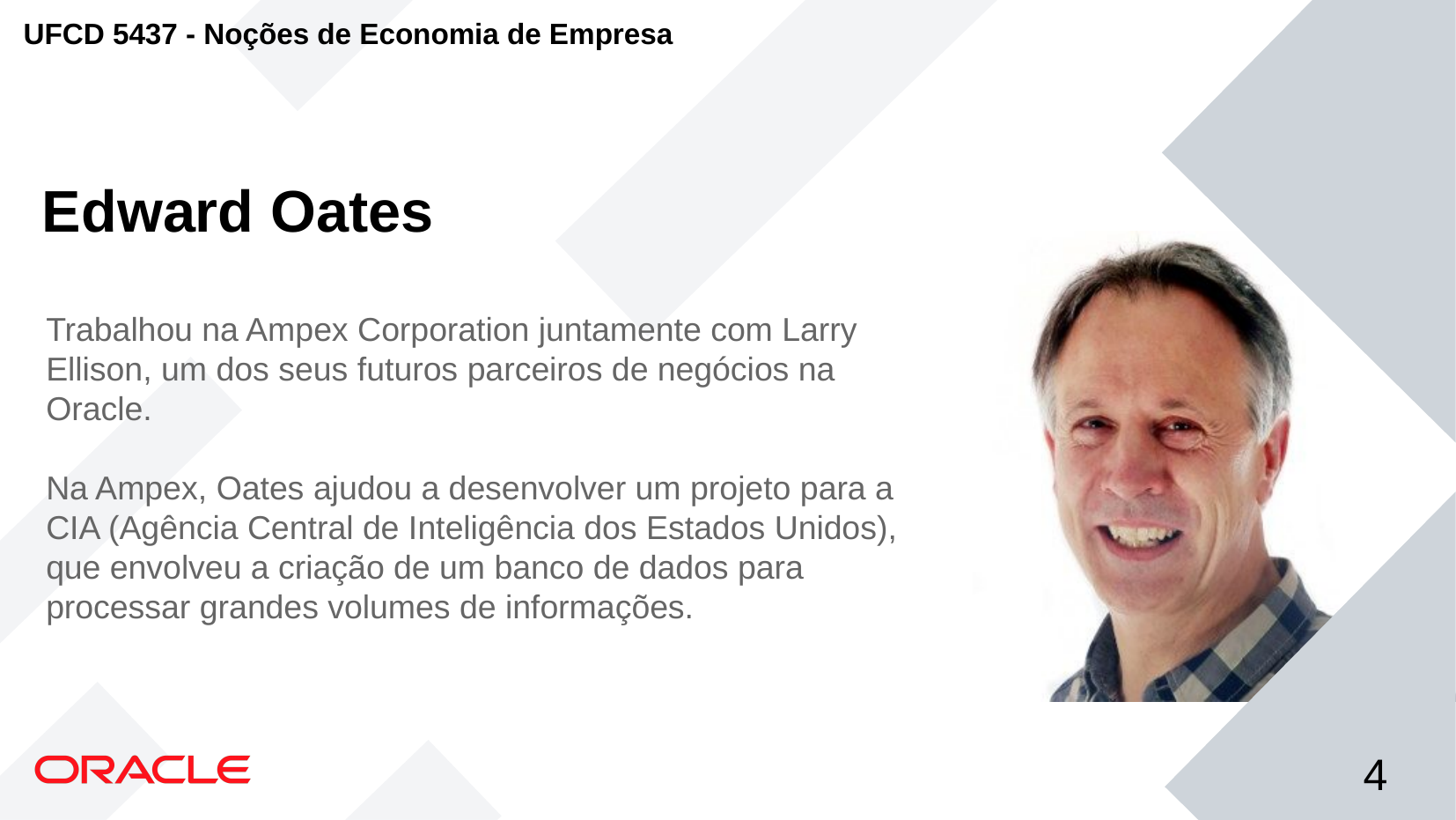

Edward Oates
Trabalhou na Ampex Corporation juntamente com Larry Ellison, um dos seus futuros parceiros de negócios na Oracle.

Na Ampex, Oates ajudou a desenvolver um projeto para a CIA (Agência Central de Inteligência dos Estados Unidos), que envolveu a criação de um banco de dados para processar grandes volumes de informações.